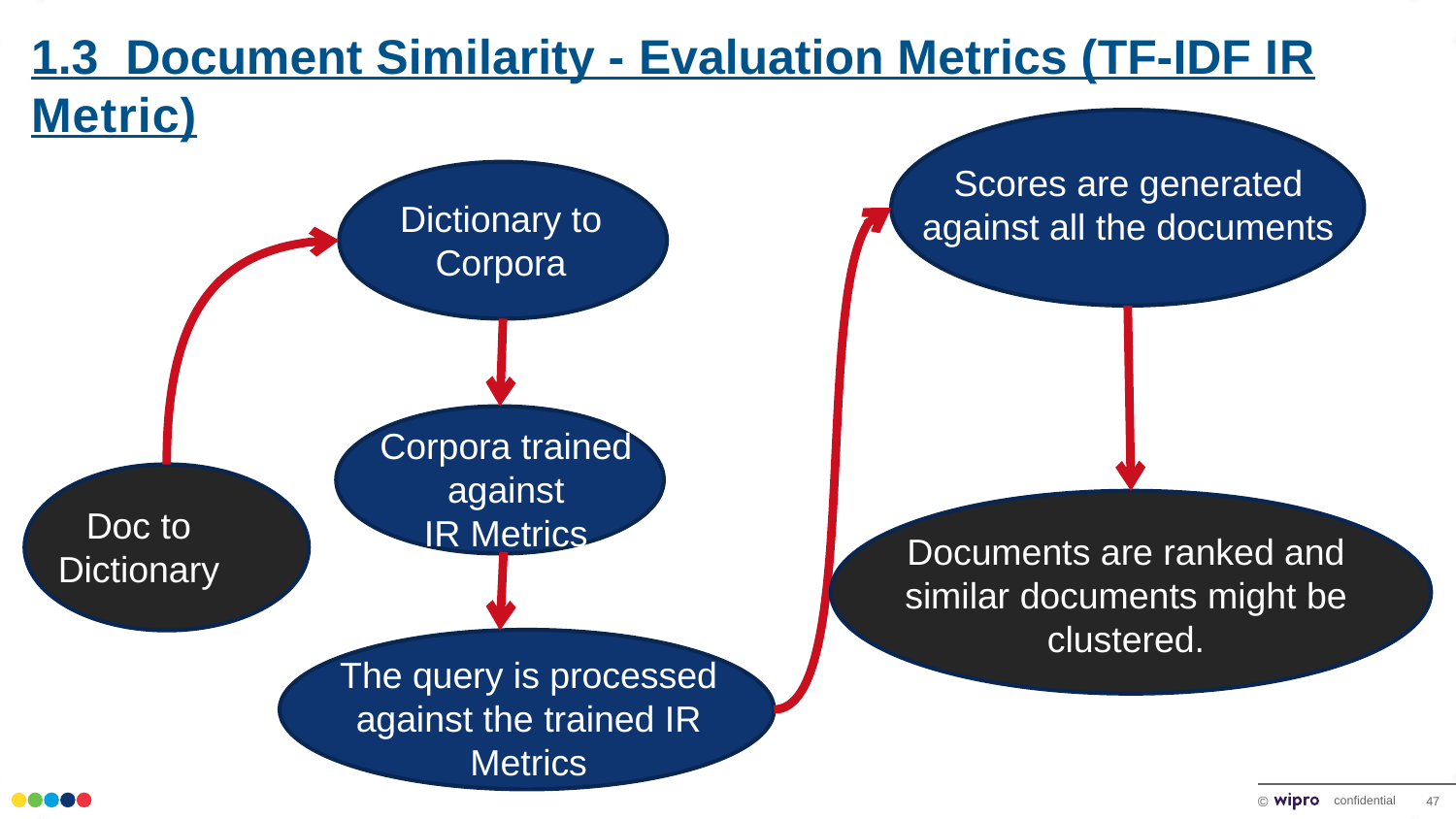

1.3  Document Similarity - Evaluation Metrics (TF-IDF IR Metric)

Scores are generated against all the documents

Dictionary to Corpora

Corpora trained against
IR Metrics

Doc to Dictionary
Documents are ranked and similar documents might be clustered.

The query is processed against the trained IR Metrics